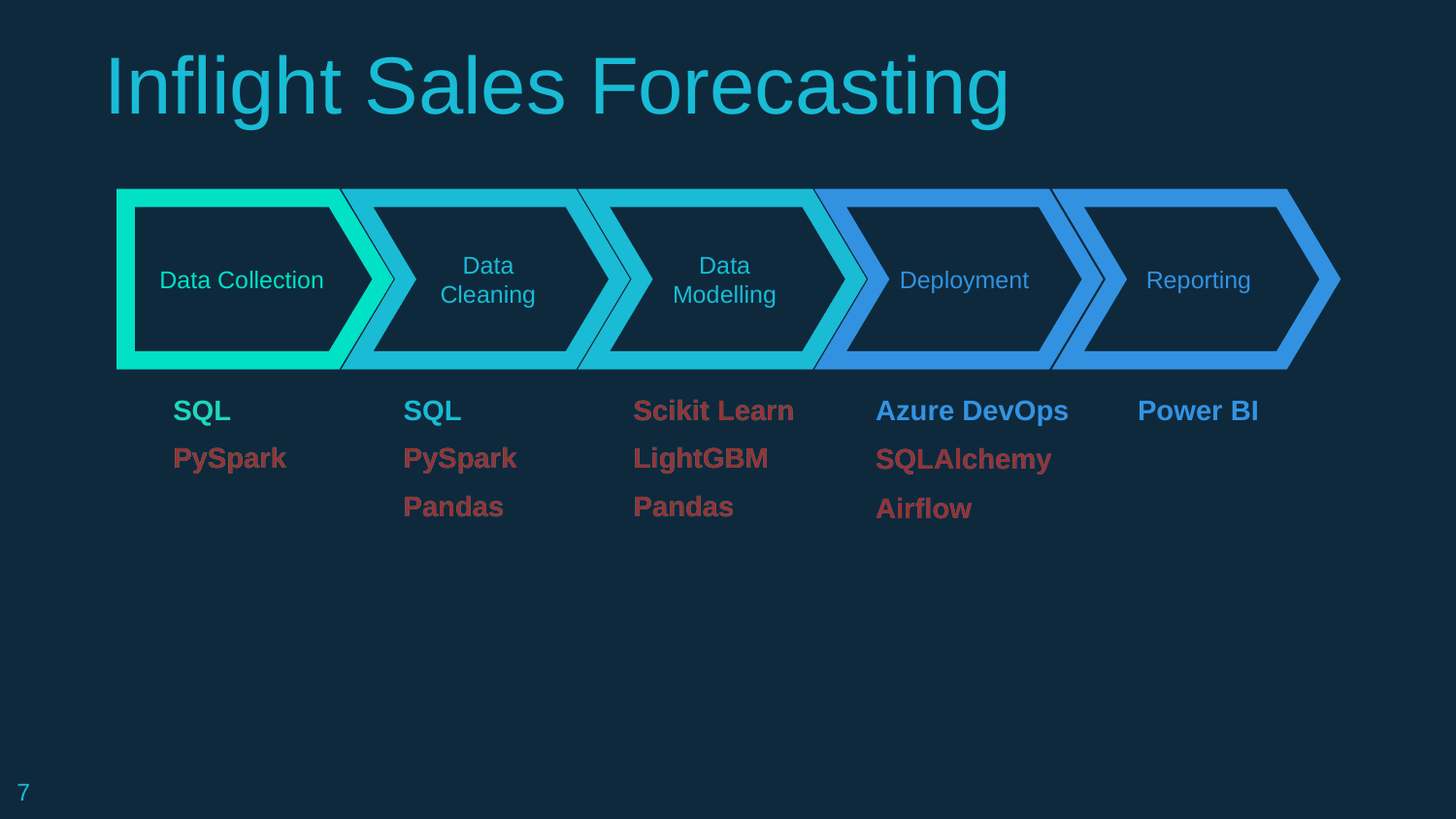

# Inflight Sales Forecasting
Data Collection
Data Cleaning
Data Modelling
Deployment
Reporting
SQL
SQL
Scikit Learn
Scikit Learn
Azure DevOps
Power BI
PySpark
PySpark
PySpark
PySpark
LightGBM
LightGBM
SQLAlchemy
SQLAlchemy
Pandas
Pandas
Pandas
Pandas
Airflow
Airflow
7